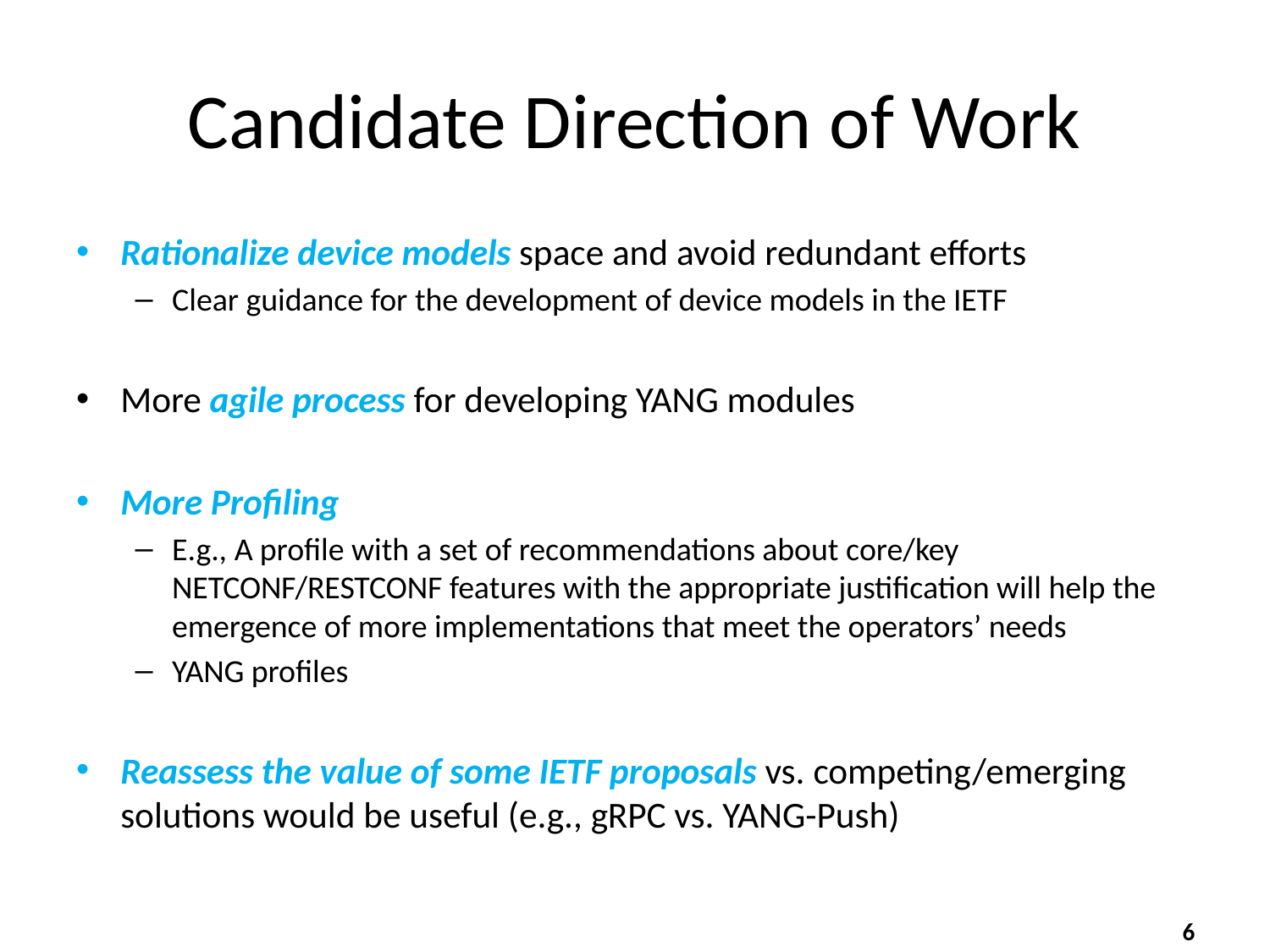

# Candidate Direction of Work
Rationalize device models space and avoid redundant efforts
Clear guidance for the development of device models in the IETF

More agile process for developing YANG modules

More Profiling
E.g., A profile with a set of recommendations about core/key NETCONF/RESTCONF features with the appropriate justification will help the emergence of more implementations that meet the operators’ needs
YANG profiles

Reassess the value of some IETF proposals vs. competing/emerging solutions would be useful (e.g., gRPC vs. YANG-Push)